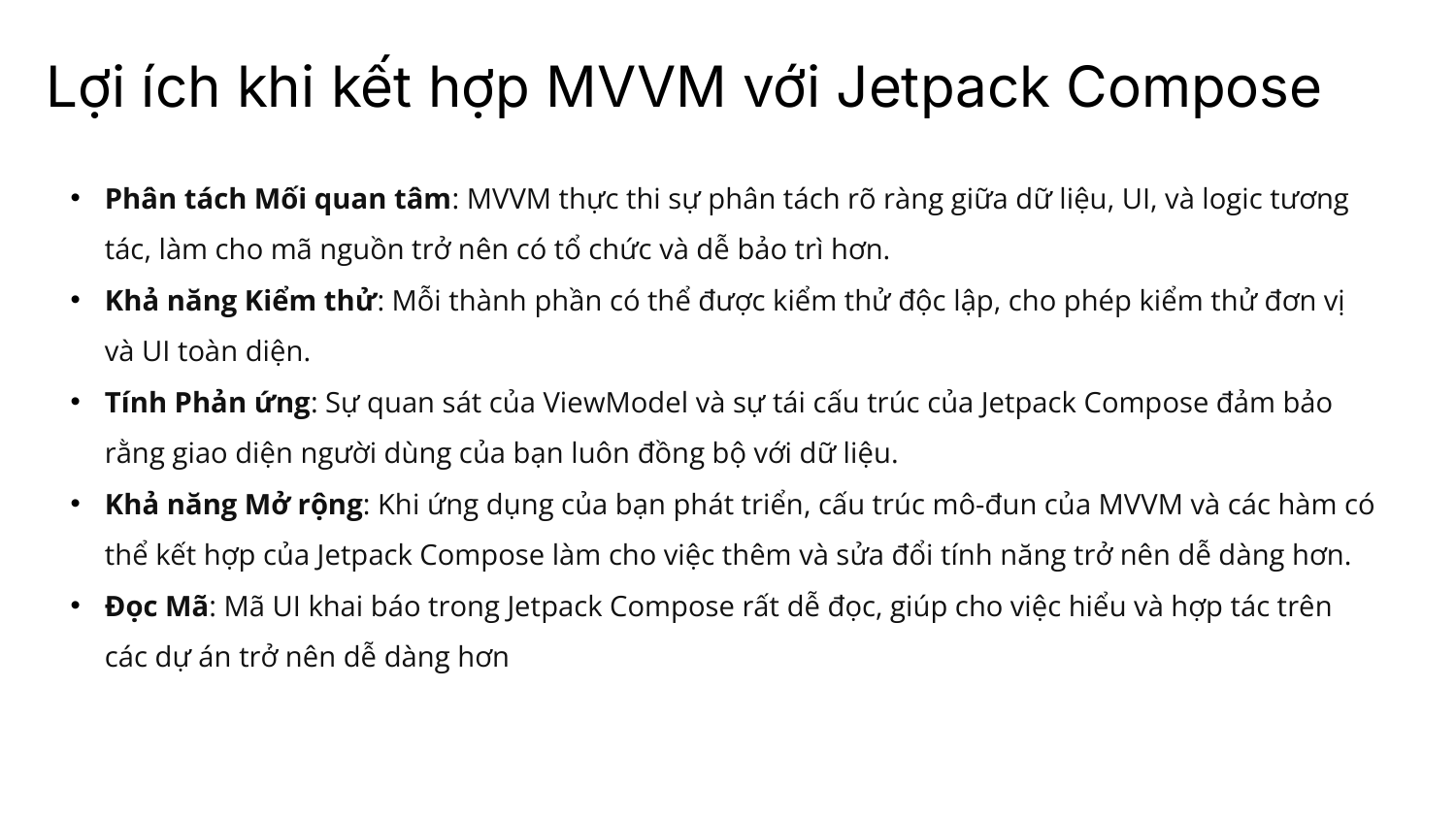

# Lợi ích khi kết hợp MVVM với Jetpack Compose
Phân tách Mối quan tâm: MVVM thực thi sự phân tách rõ ràng giữa dữ liệu, UI, và logic tương tác, làm cho mã nguồn trở nên có tổ chức và dễ bảo trì hơn.
Khả năng Kiểm thử: Mỗi thành phần có thể được kiểm thử độc lập, cho phép kiểm thử đơn vị và UI toàn diện.
Tính Phản ứng: Sự quan sát của ViewModel và sự tái cấu trúc của Jetpack Compose đảm bảo rằng giao diện người dùng của bạn luôn đồng bộ với dữ liệu.
Khả năng Mở rộng: Khi ứng dụng của bạn phát triển, cấu trúc mô-đun của MVVM và các hàm có thể kết hợp của Jetpack Compose làm cho việc thêm và sửa đổi tính năng trở nên dễ dàng hơn.
Đọc Mã: Mã UI khai báo trong Jetpack Compose rất dễ đọc, giúp cho việc hiểu và hợp tác trên các dự án trở nên dễ dàng hơn